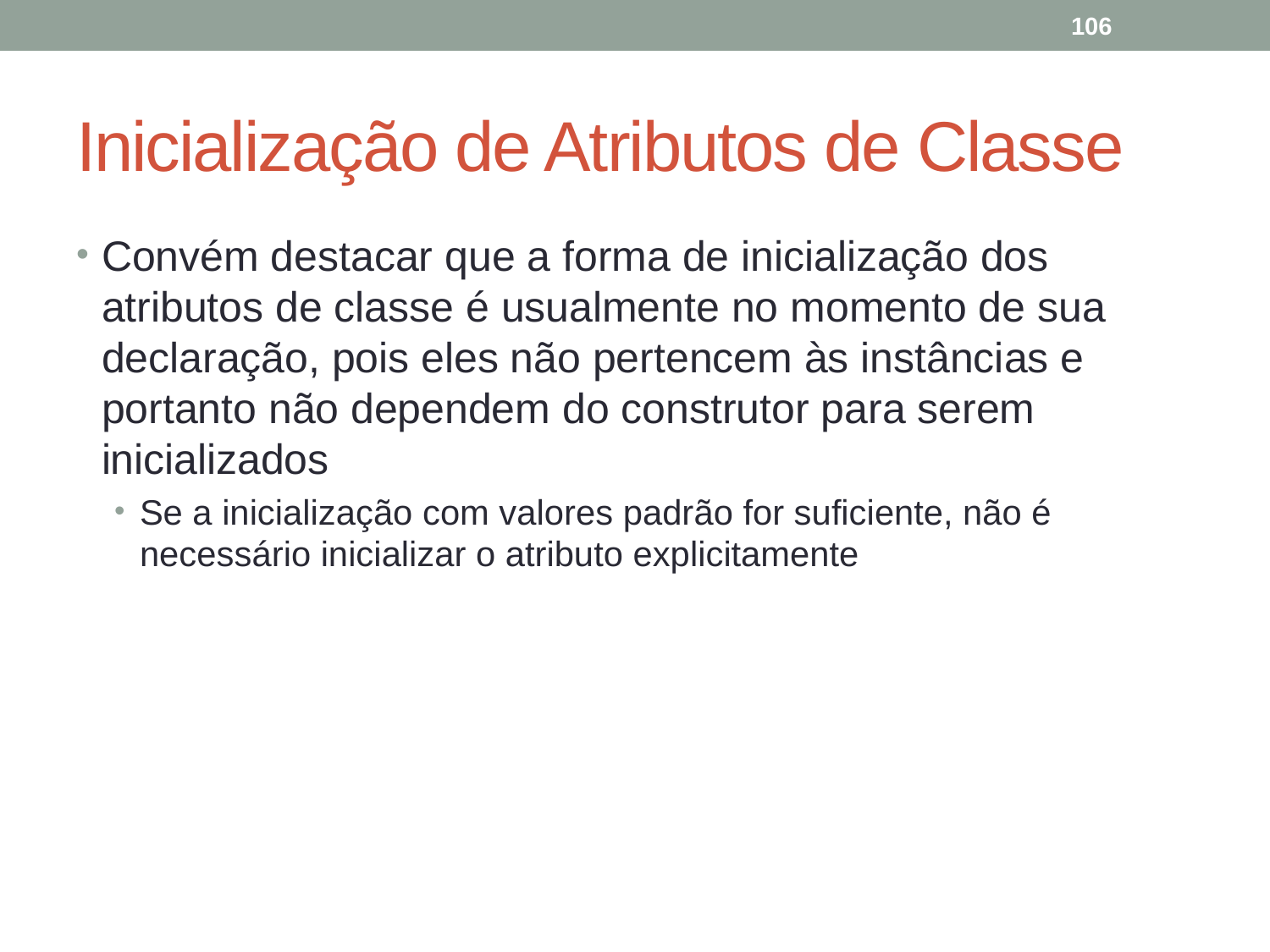

106
# Inicialização de Atributos de Classe
Convém destacar que a forma de inicialização dos atributos de classe é usualmente no momento de sua declaração, pois eles não pertencem às instâncias e portanto não dependem do construtor para serem inicializados
Se a inicialização com valores padrão for suficiente, não é necessário inicializar o atributo explicitamente